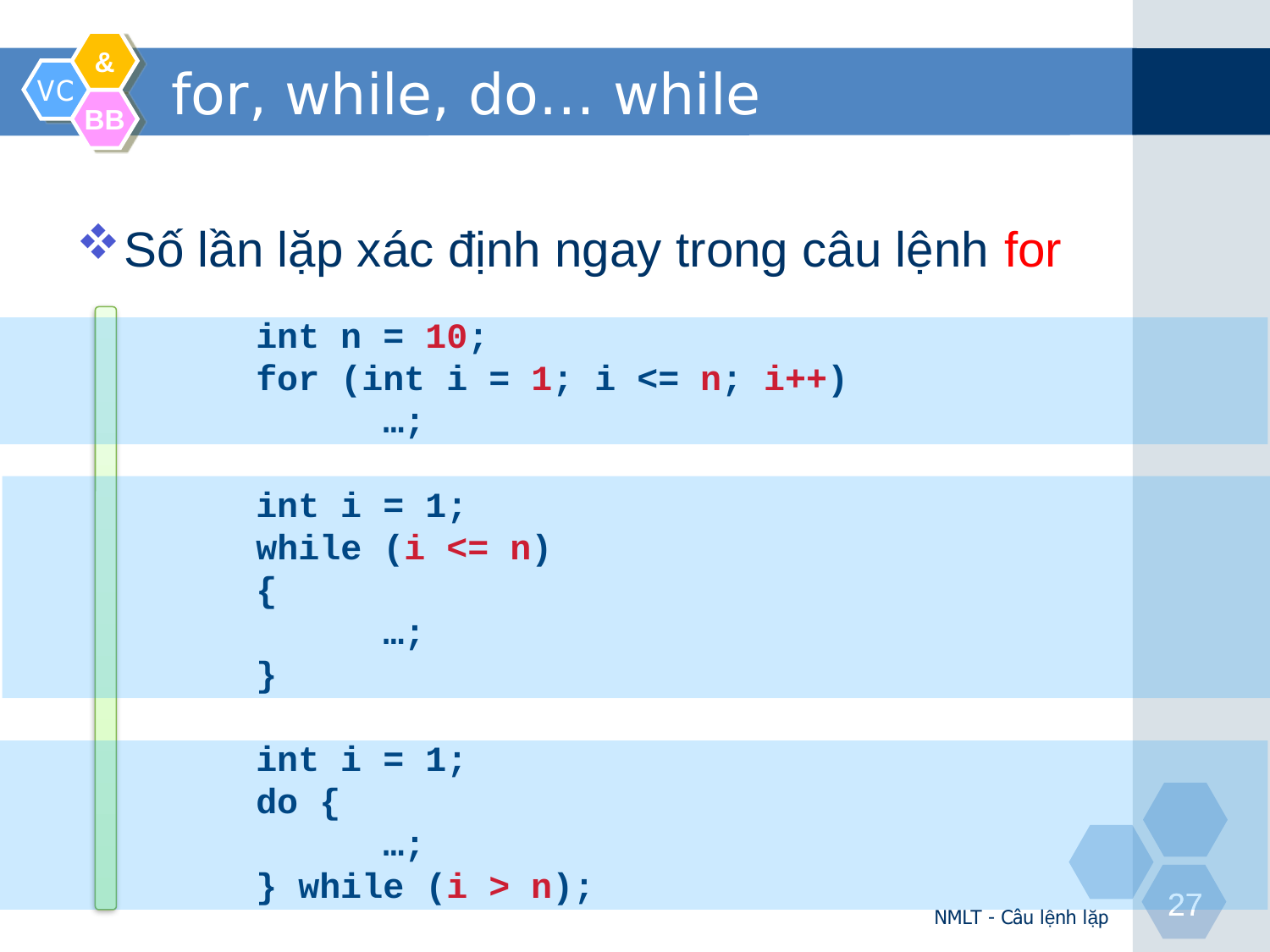

# for, while, do… while
Số lần lặp xác định ngay trong câu lệnh for

	int n = 10;
	for (int i = 1; i <= n; i++)
		…;

	int i = 1;
	while (i <= n)
	{
		…;
	}

	int i = 1;
	do {
		…;
	} while (i > n);

NMLT - Câu lệnh lặp